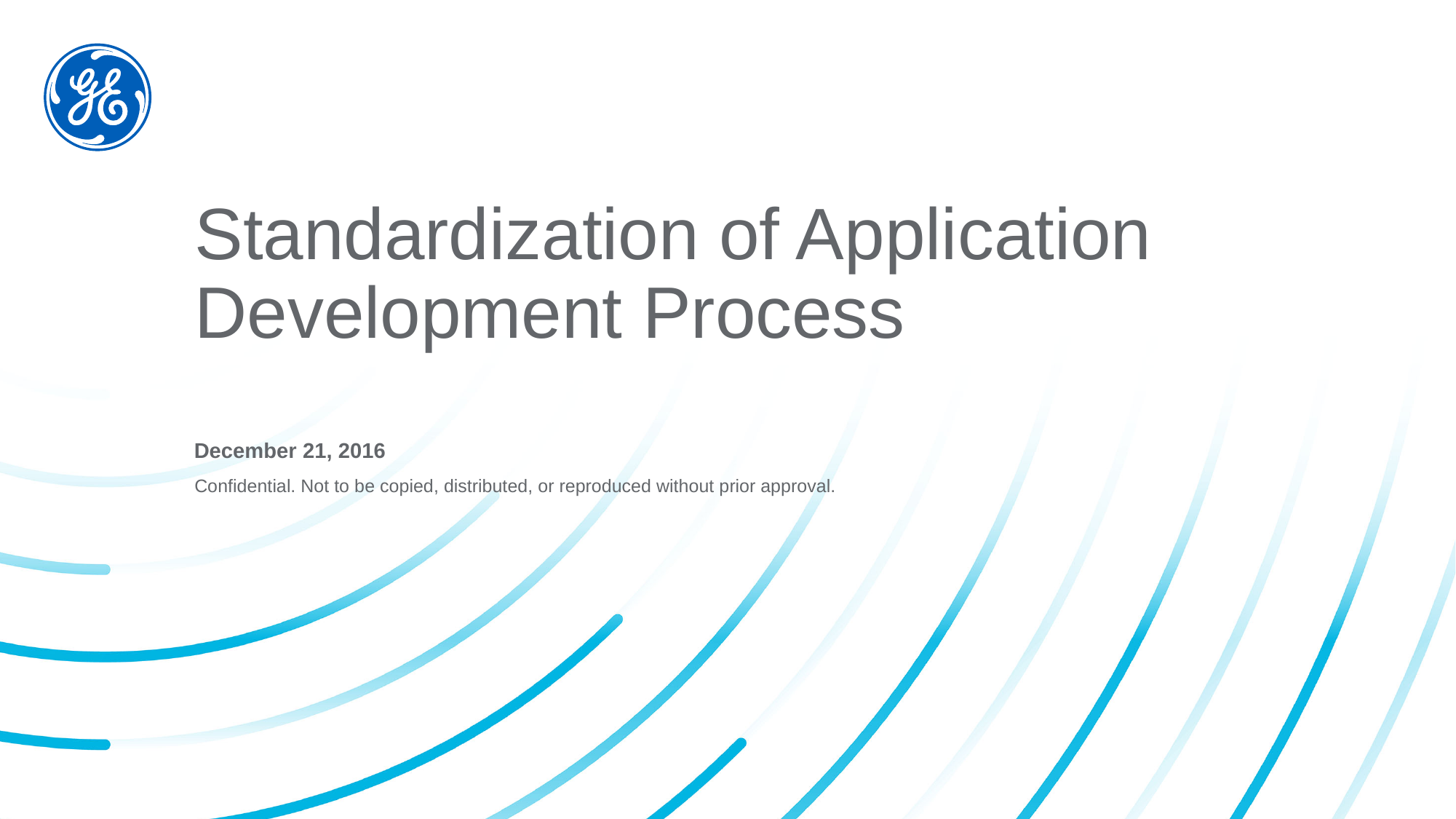

# Standardization of Application Development Process
December 21, 2016